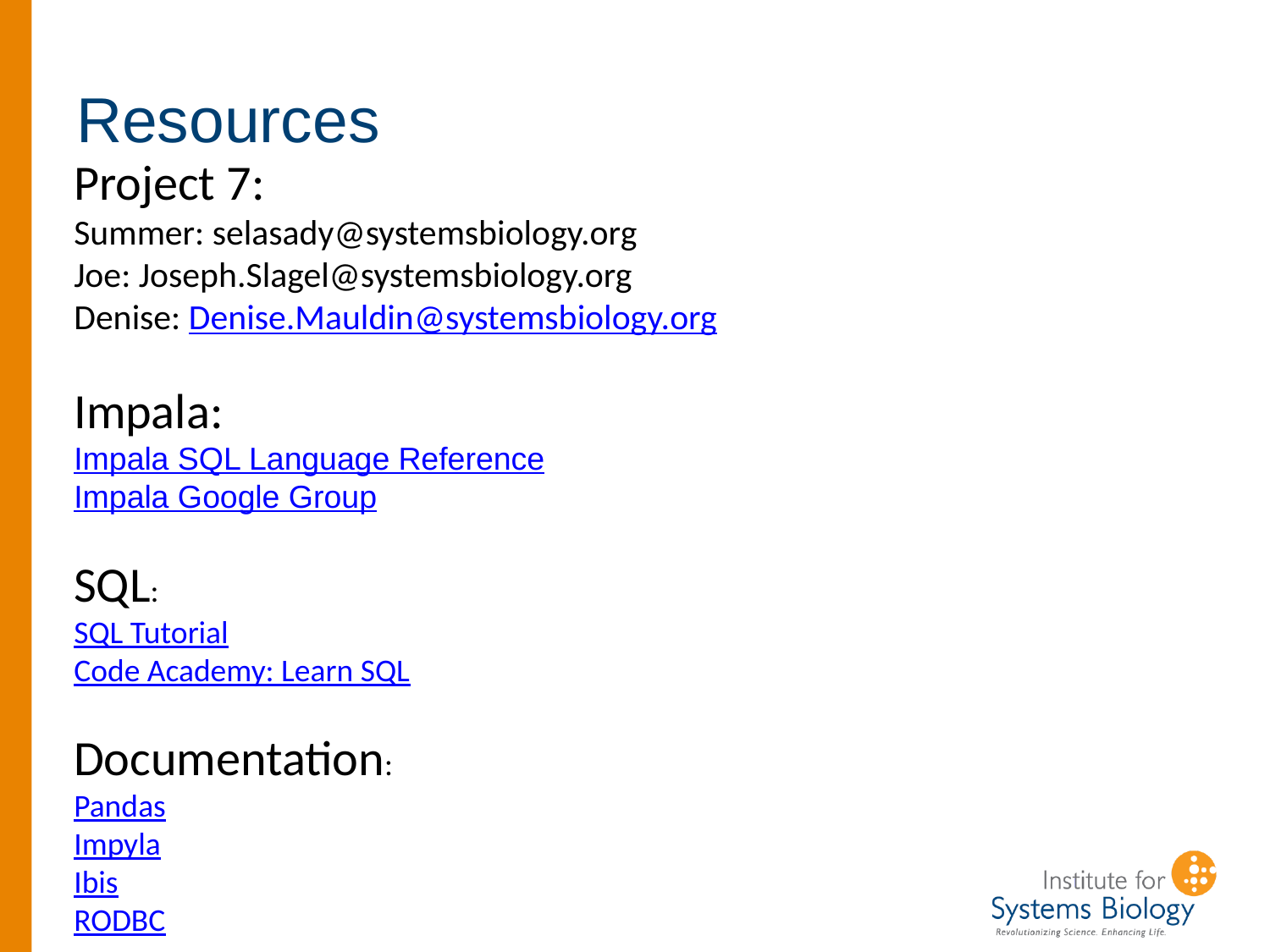

# Resources
Project 7:
Summer: selasady@systemsbiology.org
Joe: Joseph.Slagel@systemsbiology.org
Denise: Denise.Mauldin@systemsbiology.org

Impala:
Impala SQL Language Reference
Impala Google Group

SQL:
SQL Tutorial
Code Academy: Learn SQL

Documentation:
Pandas
Impyla
Ibis
RODBC